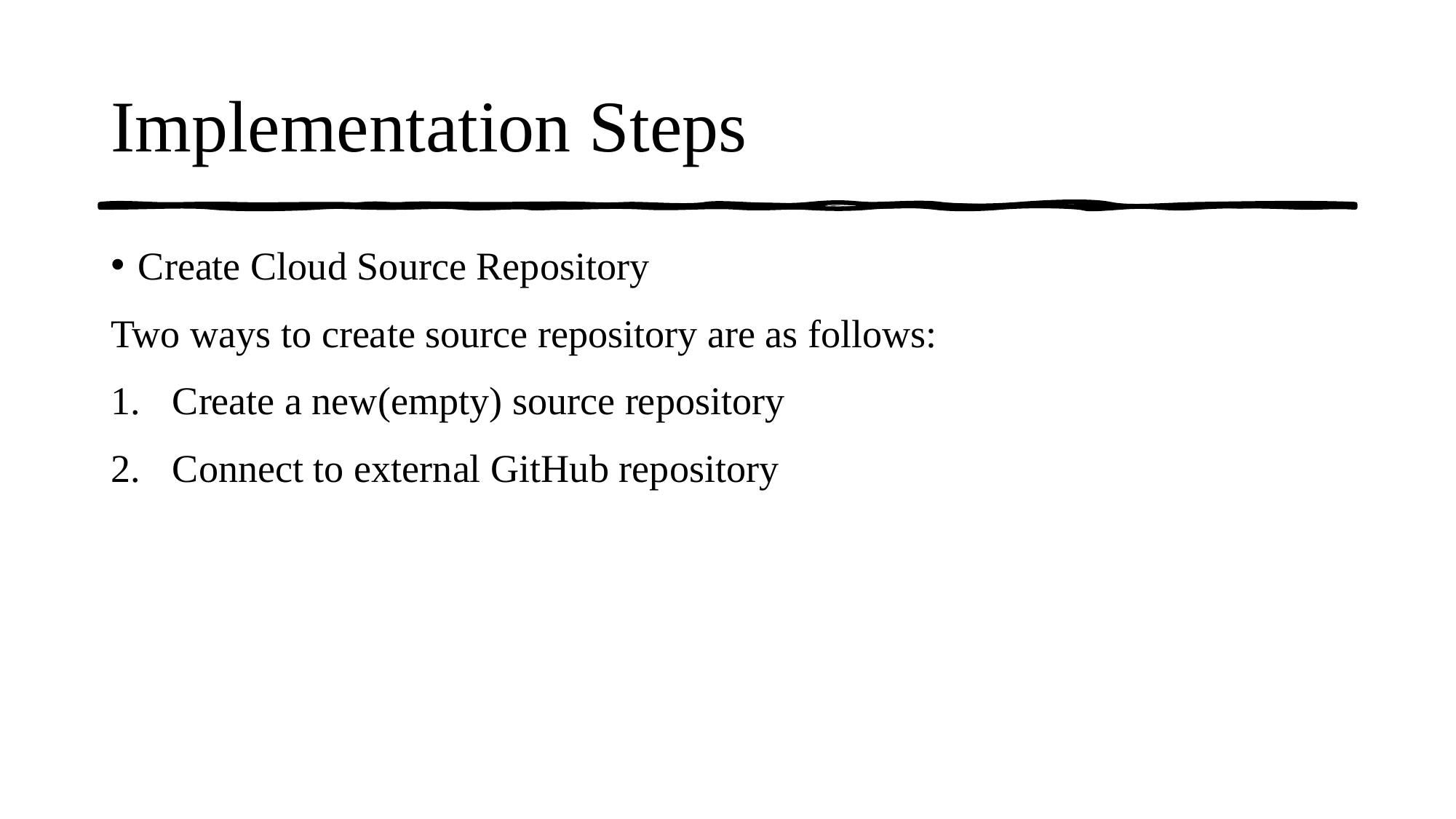

# Implementation Steps
Create Cloud Source Repository
Two ways to create source repository are as follows:
Create a new(empty) source repository
Connect to external GitHub repository